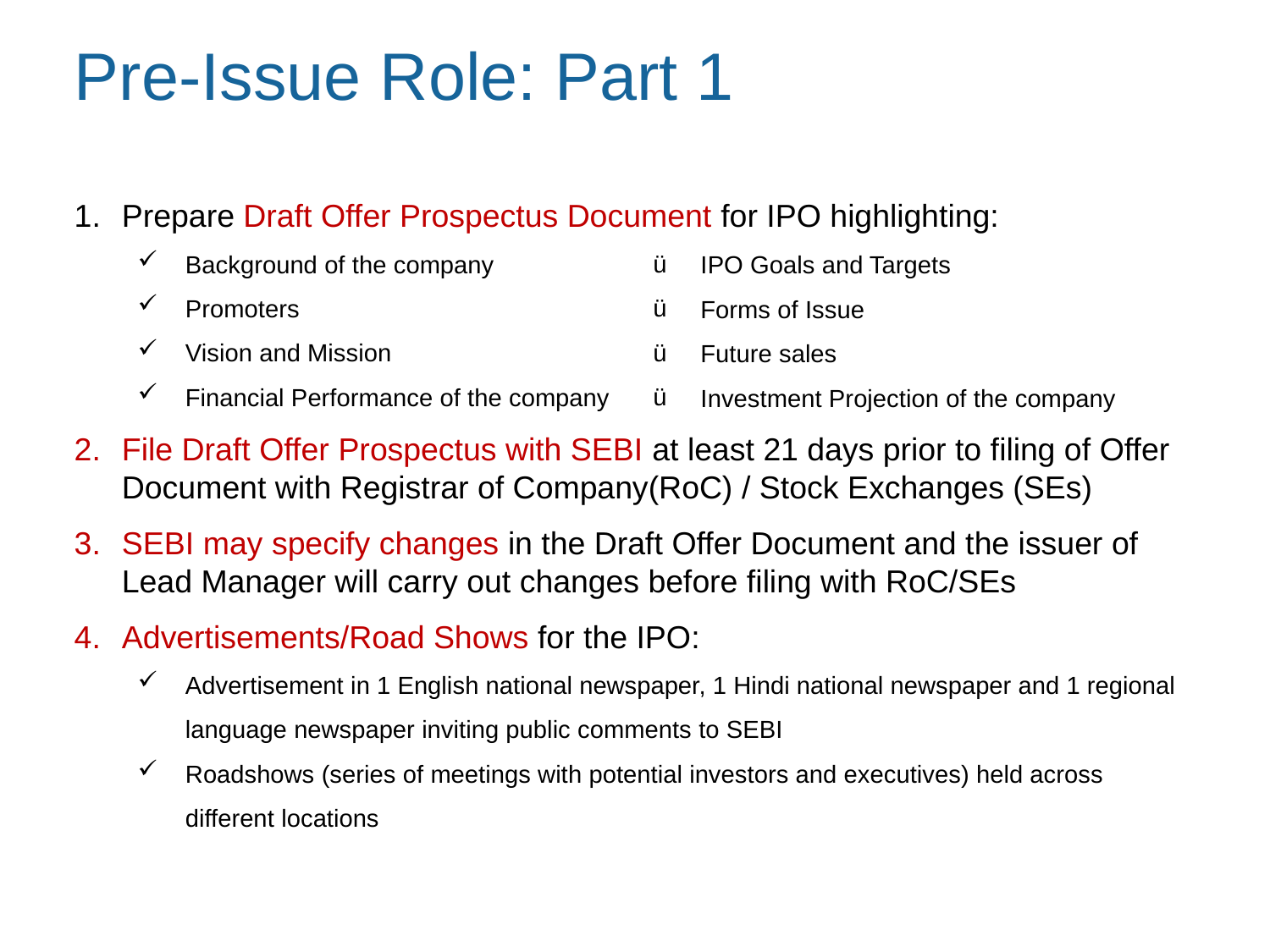

# Pre-Issue Role: Part 1
Prepare Draft Offer Prospectus Document for IPO highlighting:
Background of the company
Promoters
Vision and Mission
Financial Performance of the company
File Draft Offer Prospectus with SEBI at least 21 days prior to filing of Offer Document with Registrar of Company(RoC) / Stock Exchanges (SEs)
SEBI may specify changes in the Draft Offer Document and the issuer of Lead Manager will carry out changes before filing with RoC/SEs
Advertisements/Road Shows for the IPO:
Advertisement in 1 English national newspaper, 1 Hindi national newspaper and 1 regional language newspaper inviting public comments to SEBI
Roadshows (series of meetings with potential investors and executives) held across different locations

IPO Goals and Targets
Forms of Issue
Future sales
Investment Projection of the company